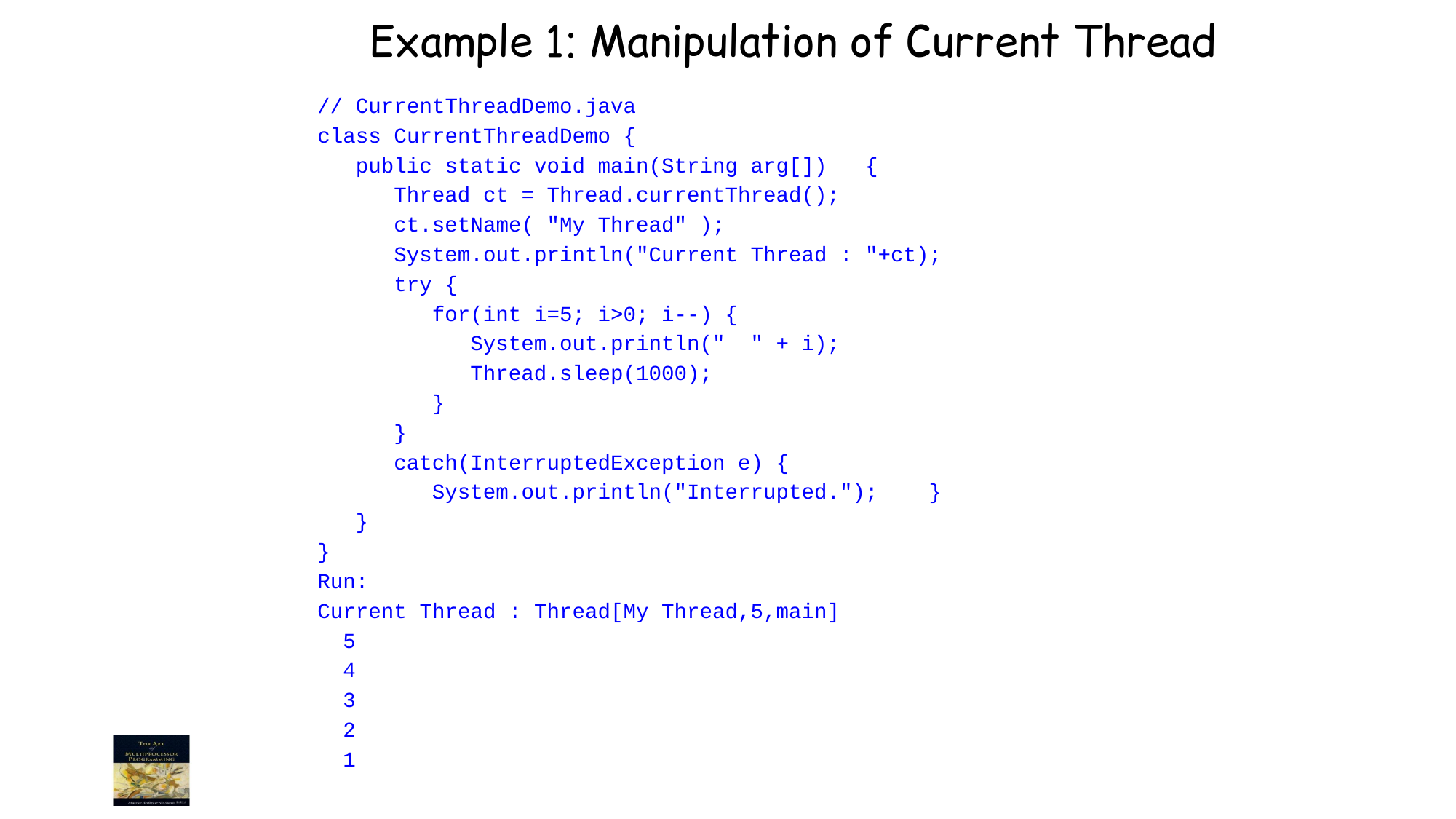

# Example 1: Manipulation of Current Thread
// CurrentThreadDemo.java
class CurrentThreadDemo {
   public static void main(String arg[])   {
      Thread ct = Thread.currentThread();
      ct.setName( "My Thread" );
      System.out.println("Current Thread : "+ct);
      try {
         for(int i=5; i>0; i--) {
            System.out.println("  " + i);
            Thread.sleep(1000);
         }
      }
      catch(InterruptedException e) {
         System.out.println("Interrupted.");    }
   }
}
Run:
Current Thread : Thread[My Thread,5,main]
  5
  4
  3
  2
  1